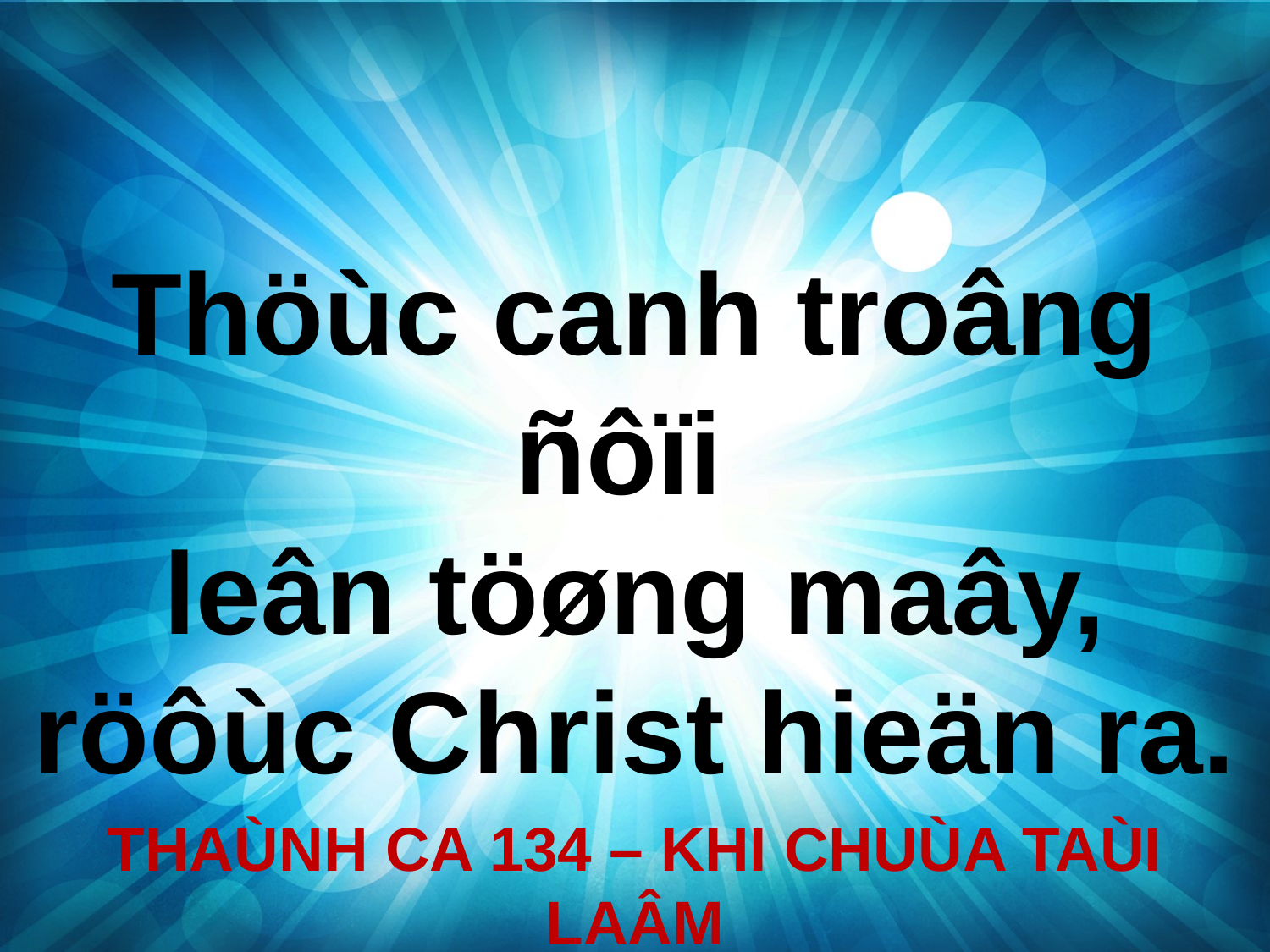

Thöùc canh troâng ñôïi
leân töøng maây, röôùc Christ hieän ra.
THAÙNH CA 134 – KHI CHUÙA TAÙI LAÂM